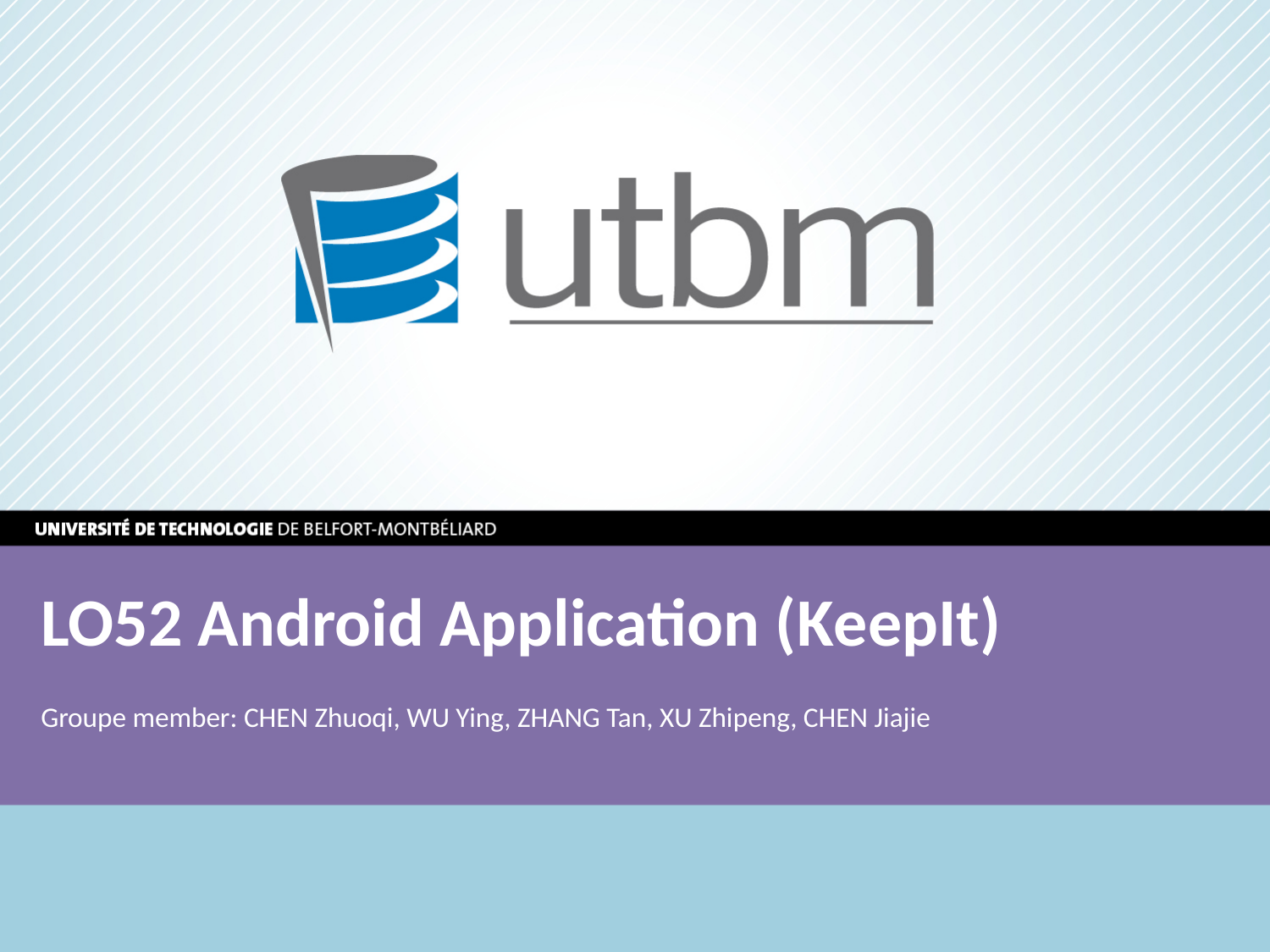

# LO52 Android Application (KeepIt)
Groupe member: CHEN Zhuoqi, WU Ying, ZHANG Tan, XU Zhipeng, CHEN Jiajie